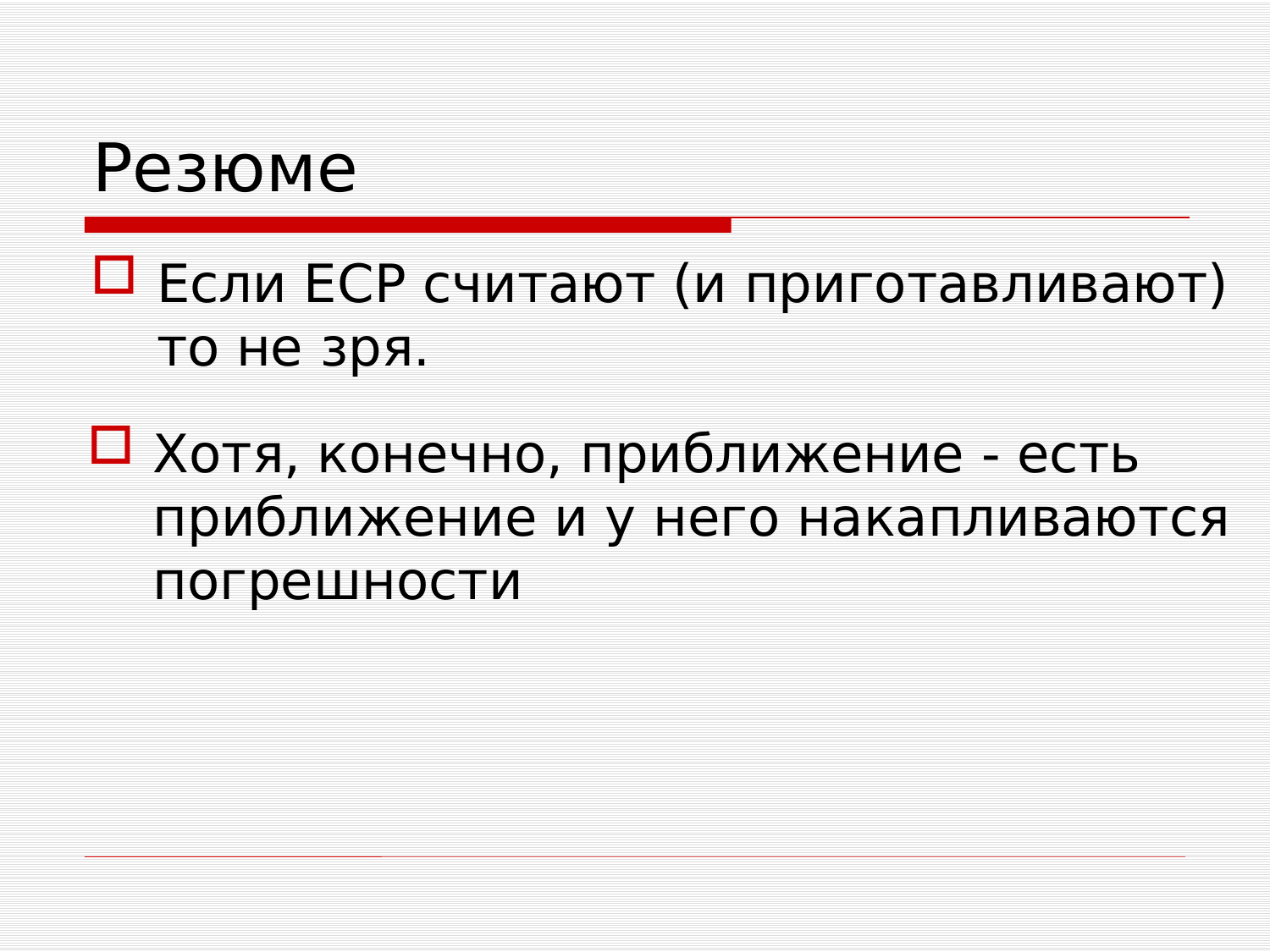

# Резюме
Если ECP считают (и приготавливают) то не зря.
Хотя, конечно, приближение - есть приближение и у него накапливаются погрешности